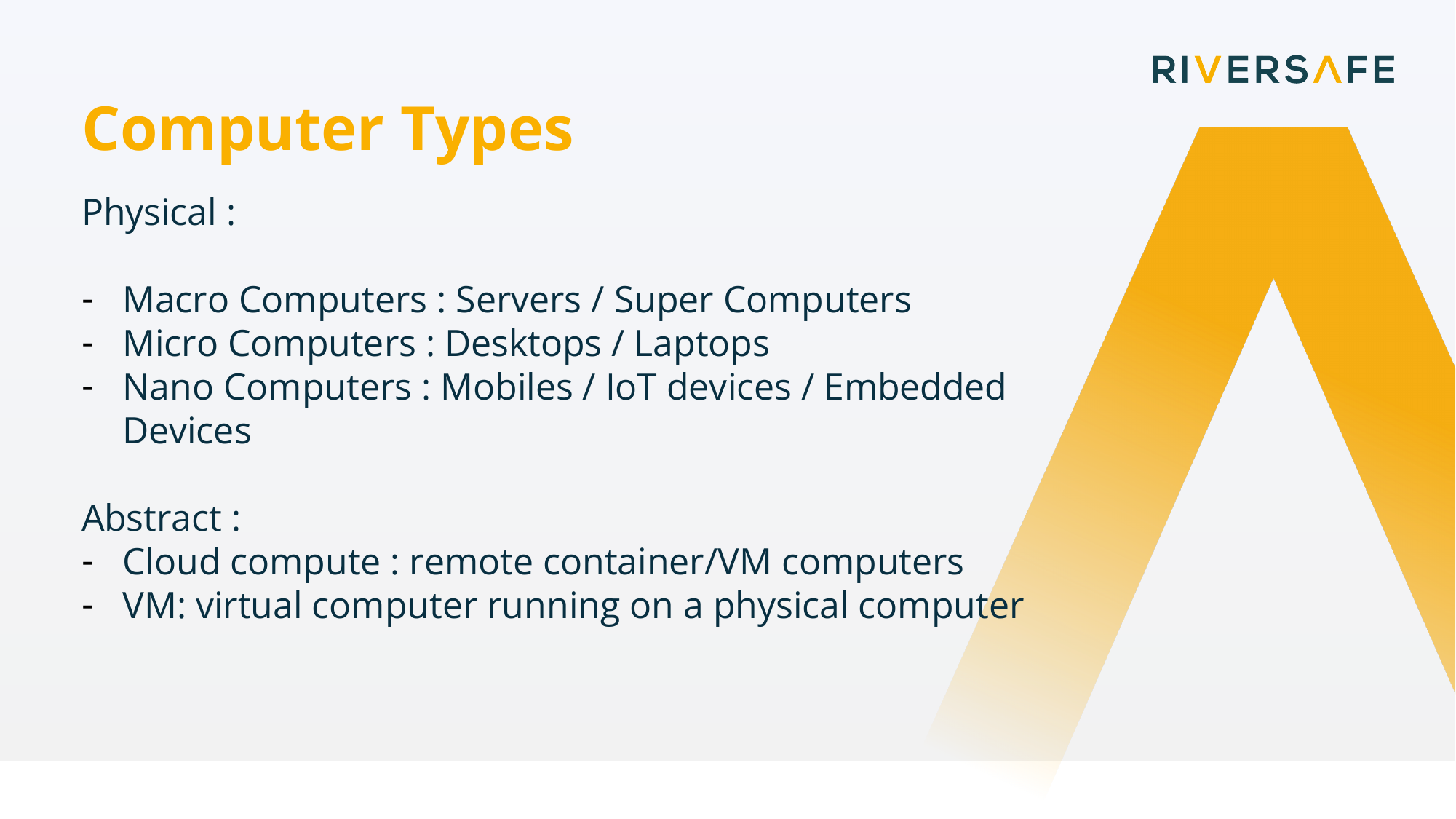

Computer Types
Physical :

Macro Computers : Servers / Super Computers
Micro Computers : Desktops / Laptops
Nano Computers : Mobiles / IoT devices / Embedded Devices

Abstract :
Cloud compute : remote container/VM computers
VM: virtual computer running on a physical computer